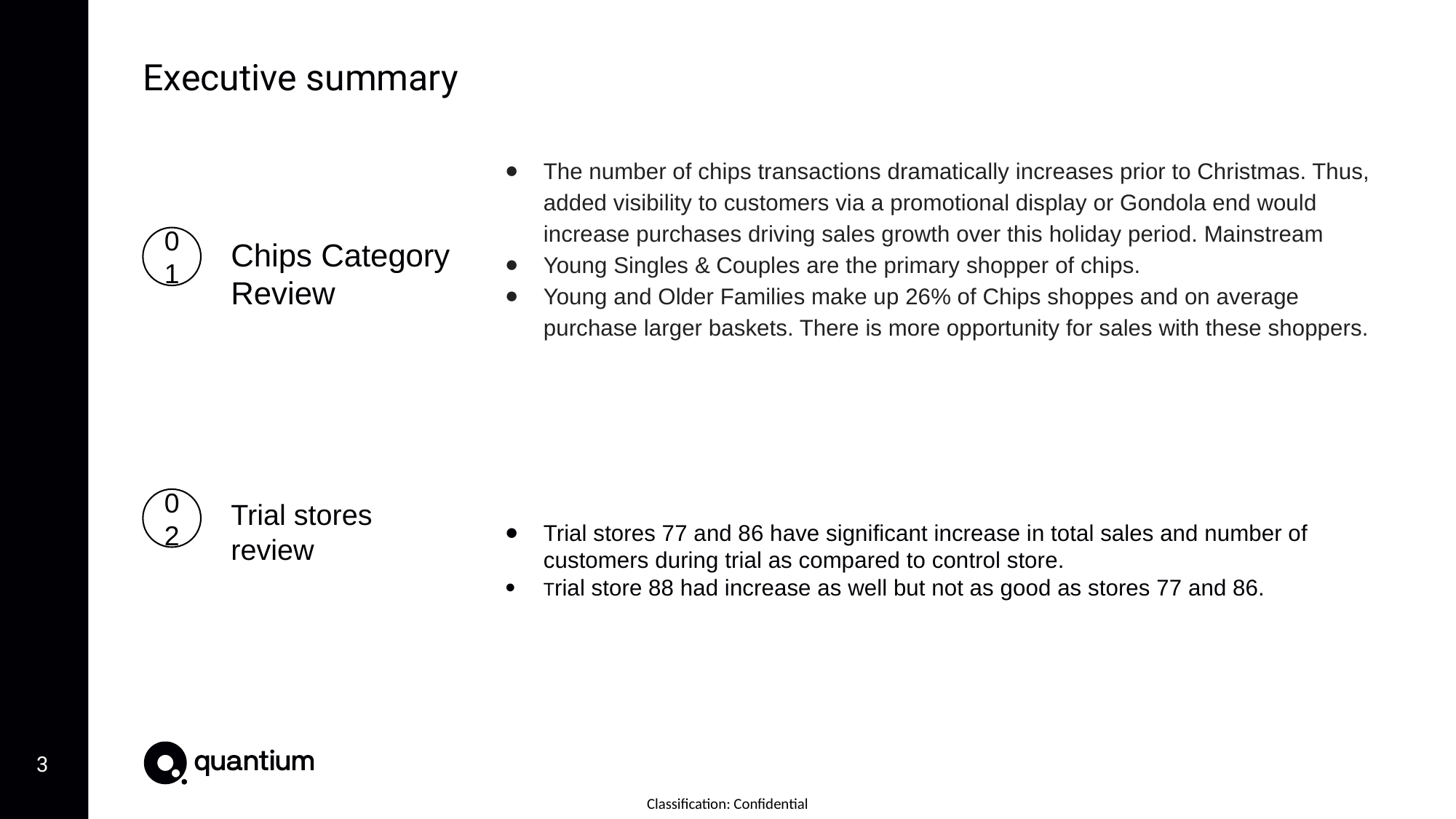

Executive summary
The number of chips transactions dramatically increases prior to Christmas. Thus, added visibility to customers via a promotional display or Gondola end would increase purchases driving sales growth over this holiday period. Mainstream
Young Singles & Couples are the primary shopper of chips.
Young and Older Families make up 26% of Chips shoppes and on average purchase larger baskets. There is more opportunity for sales with these shoppers.

01
Chips Category Review
02
Trial stores review

Trial stores 77 and 86 have significant increase in total sales and number of customers during trial as compared to control store.
Trial store 88 had increase as well but not as good as stores 77 and 86.